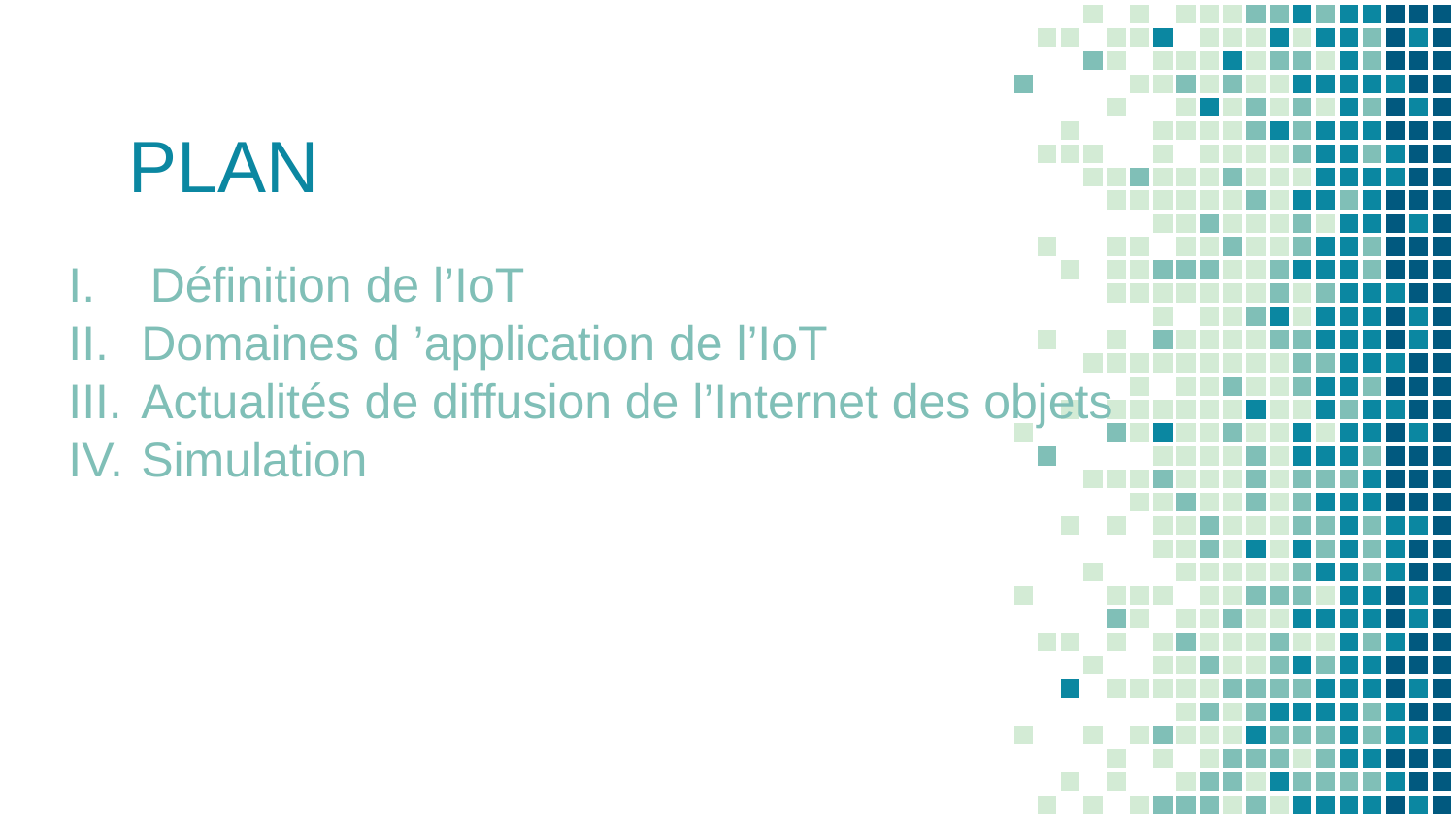

PLAN
Définition de l’IoT
Domaines d ’application de l’IoT
Actualités de diffusion de l’Internet des objets
Simulation